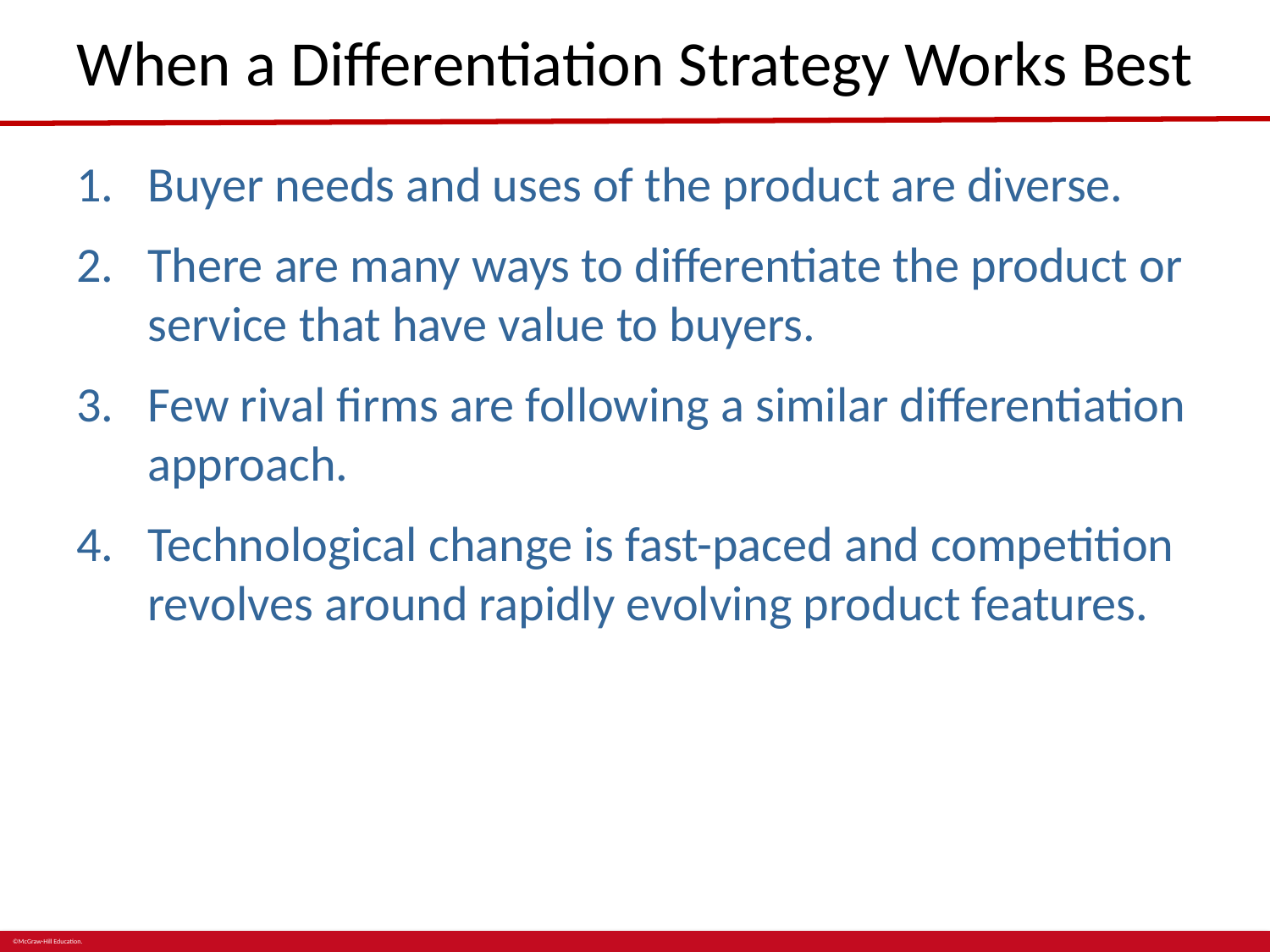

# When a Differentiation Strategy Works Best
Buyer needs and uses of the product are diverse.
There are many ways to differentiate the product or service that have value to buyers.
Few rival firms are following a similar differentiation approach.
Technological change is fast-paced and competition revolves around rapidly evolving product features.